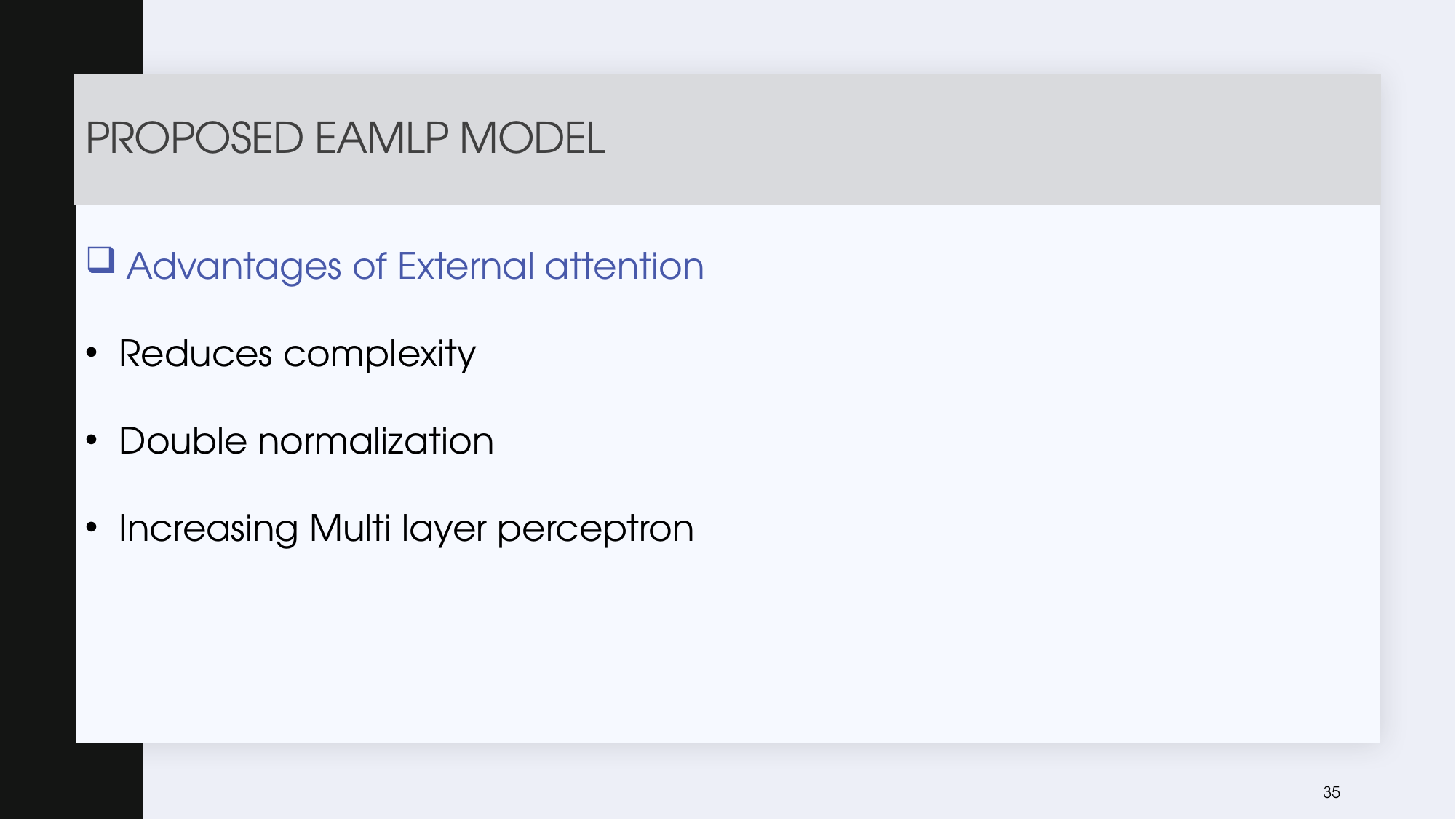

# Proposed EAMLP model

Advantages of External attention

Reduces complexity

Double normalization

Increasing Multi layer perceptron

35